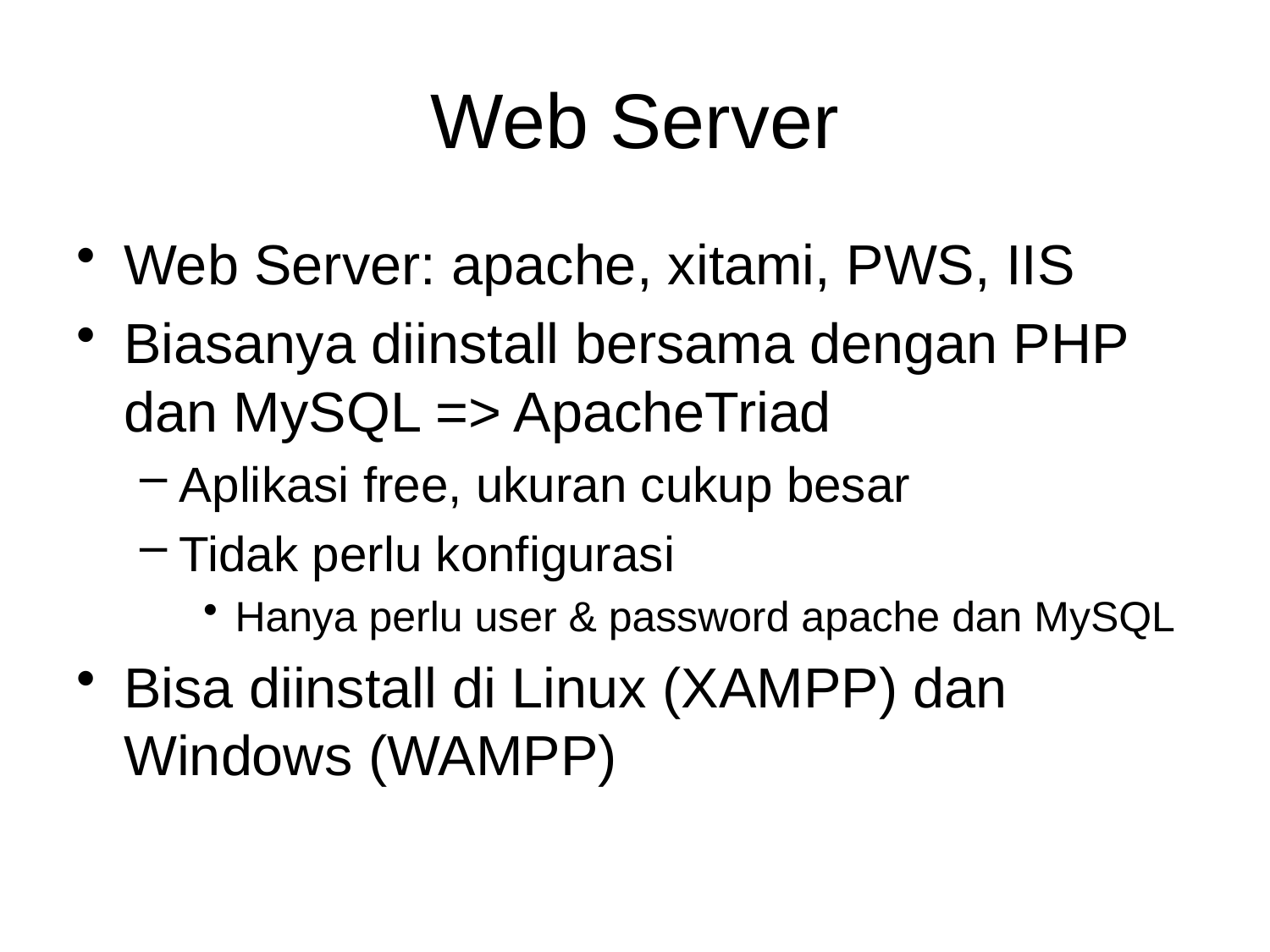

# Web Server
Web Server: apache, xitami, PWS, IIS
Biasanya diinstall bersama dengan PHP dan MySQL => ApacheTriad
Aplikasi free, ukuran cukup besar
Tidak perlu konfigurasi
Hanya perlu user & password apache dan MySQL
Bisa diinstall di Linux (XAMPP) dan Windows (WAMPP)